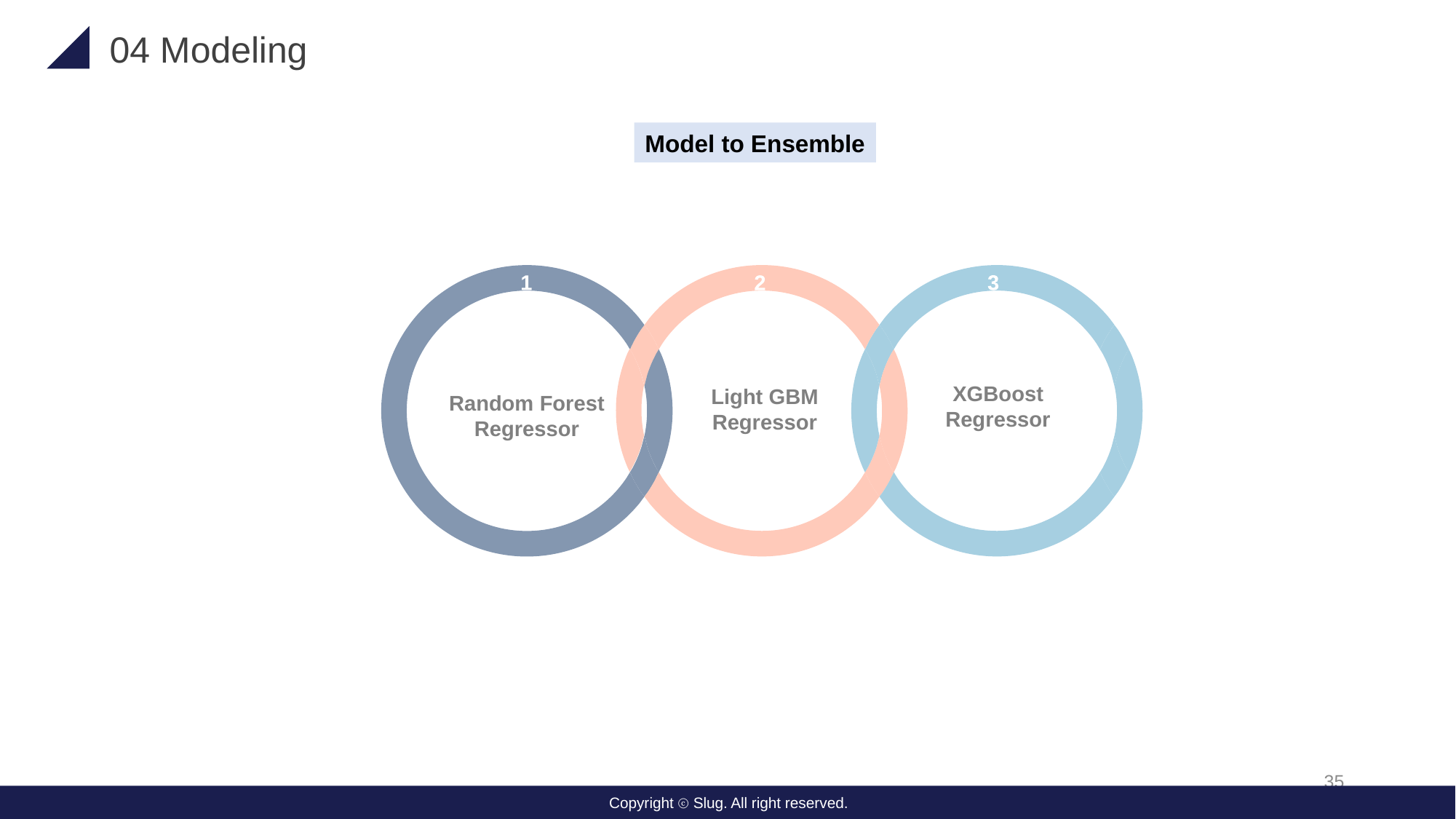

04 Modeling

Model to Ensemble
CONTENTS A

1
2
3

XGBoost
Regressor
Light GBM
Regressor
Random Forest
Regressor

35

Copyright ⓒ Slug. All right reserved.